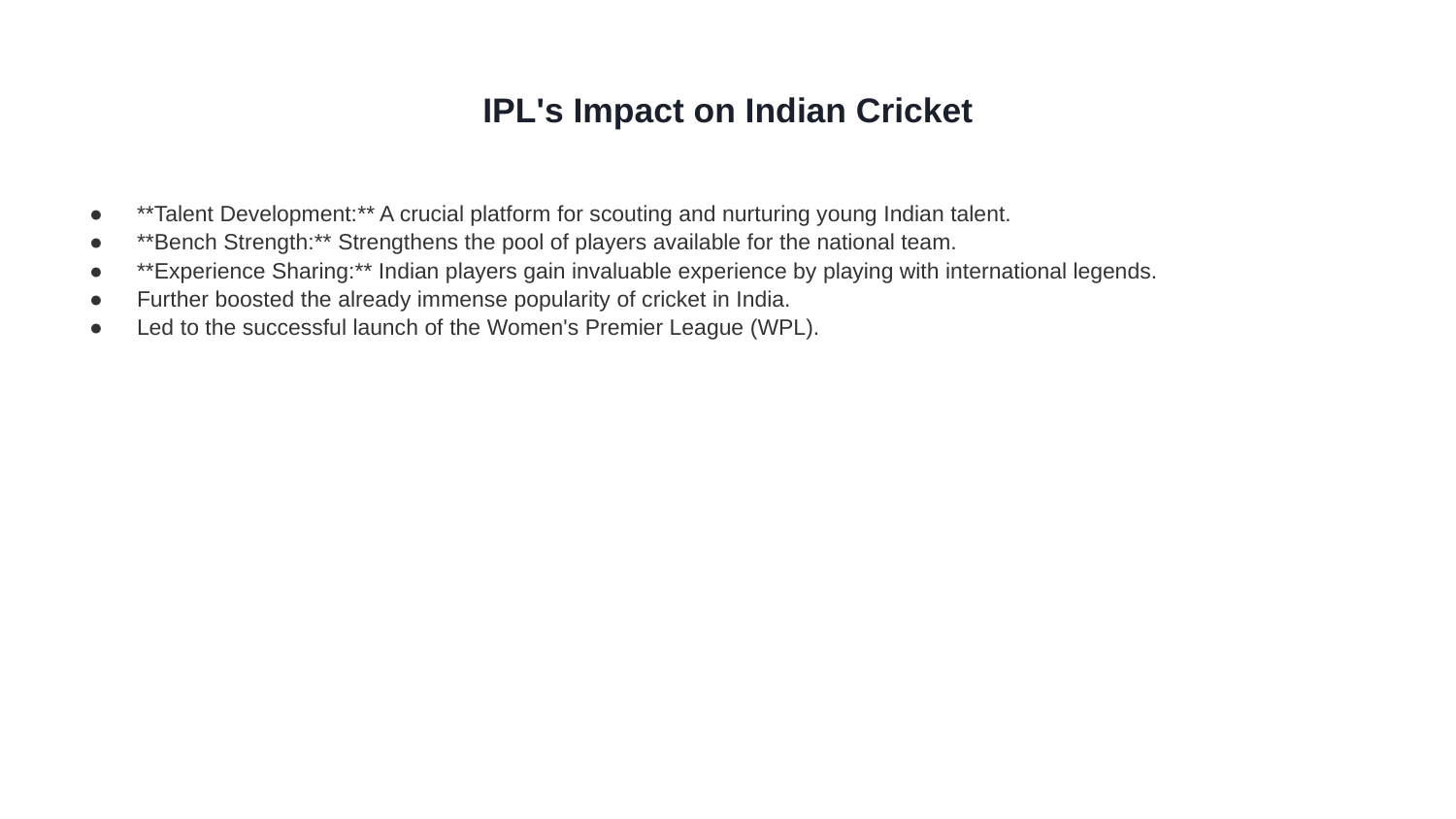

# IPL's Impact on Indian Cricket

**Talent Development:** A crucial platform for scouting and nurturing young Indian talent.
**Bench Strength:** Strengthens the pool of players available for the national team.
**Experience Sharing:** Indian players gain invaluable experience by playing with international legends.
Further boosted the already immense popularity of cricket in India.
Led to the successful launch of the Women's Premier League (WPL).